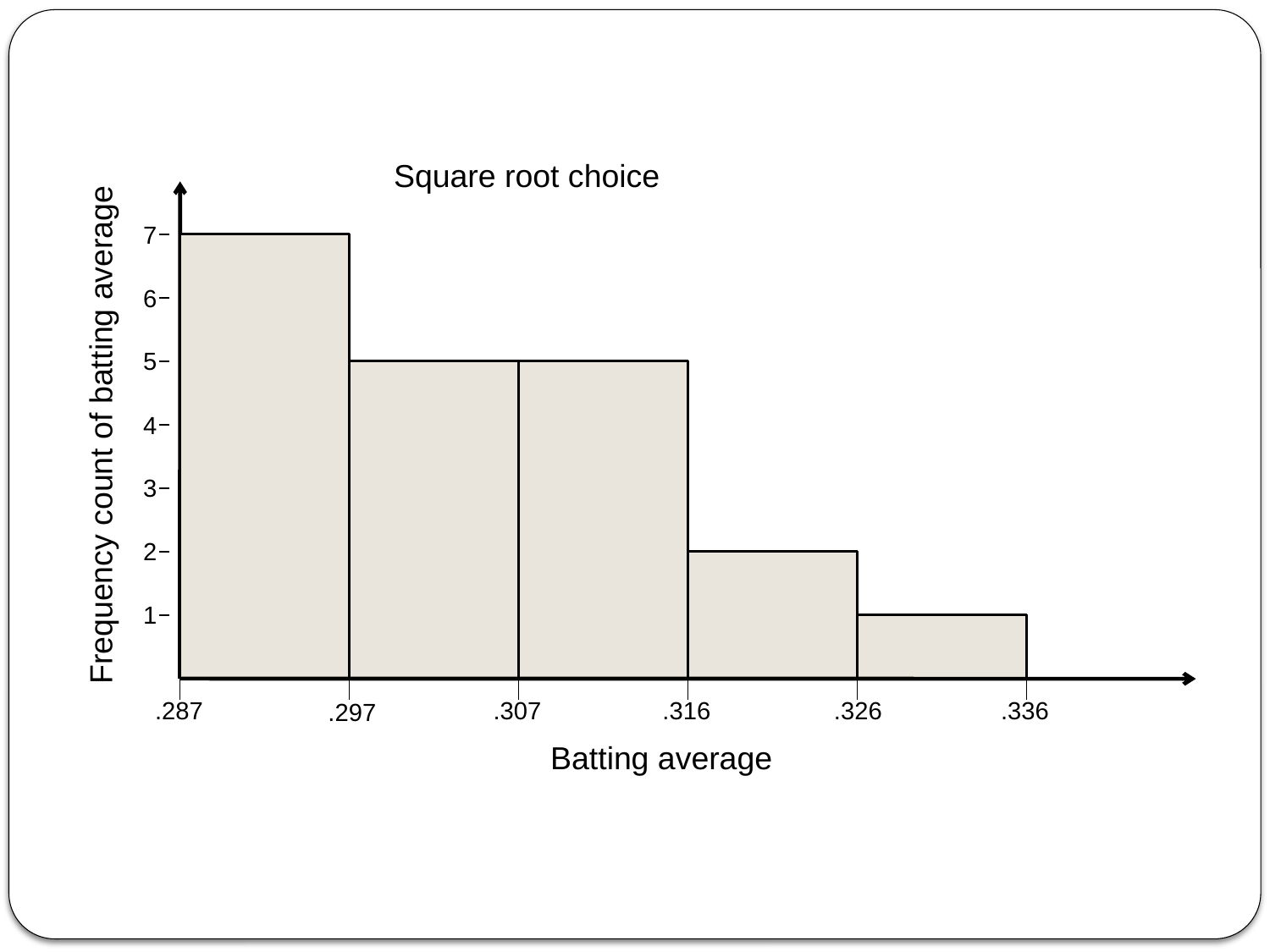

#
Square root choice
7

6
5

4
Frequency count of batting average
3
2

1

.287
.307
.316
.326
.336
.297
Batting average